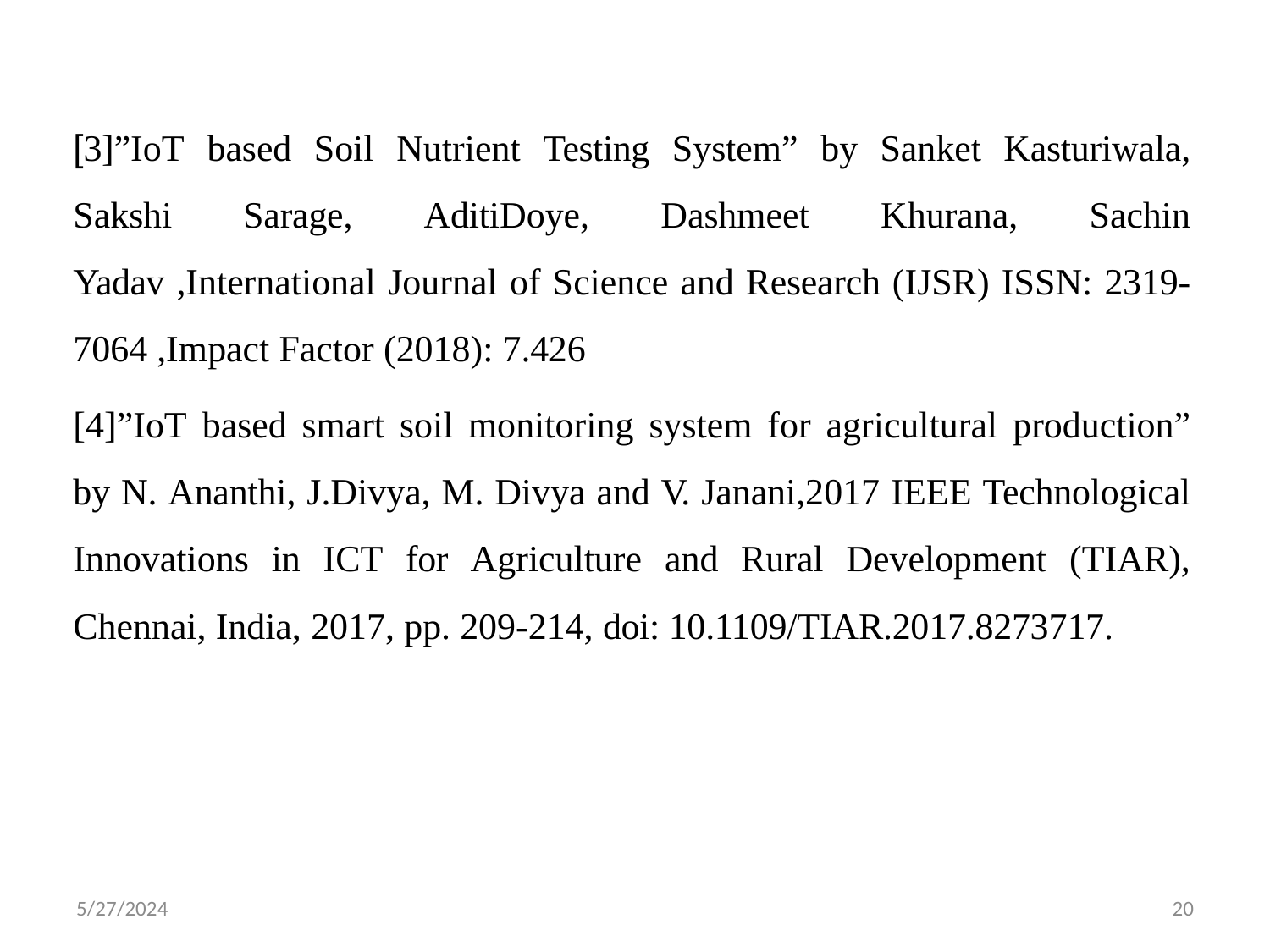

[3]”IoT based Soil Nutrient Testing System” by Sanket Kasturiwala, Sakshi Sarage, AditiDoye, Dashmeet Khurana, Sachin Yadav ,International Journal of Science and Research (IJSR) ISSN: 2319-7064 ,Impact Factor (2018): 7.426
[4]”IoT based smart soil monitoring system for agricultural production” by N. Ananthi, J.Divya, M. Divya and V. Janani,2017 IEEE Technological Innovations in ICT for Agriculture and Rural Development (TIAR), Chennai, India, 2017, pp. 209-214, doi: 10.1109/TIAR.2017.8273717.

5/27/2024
20